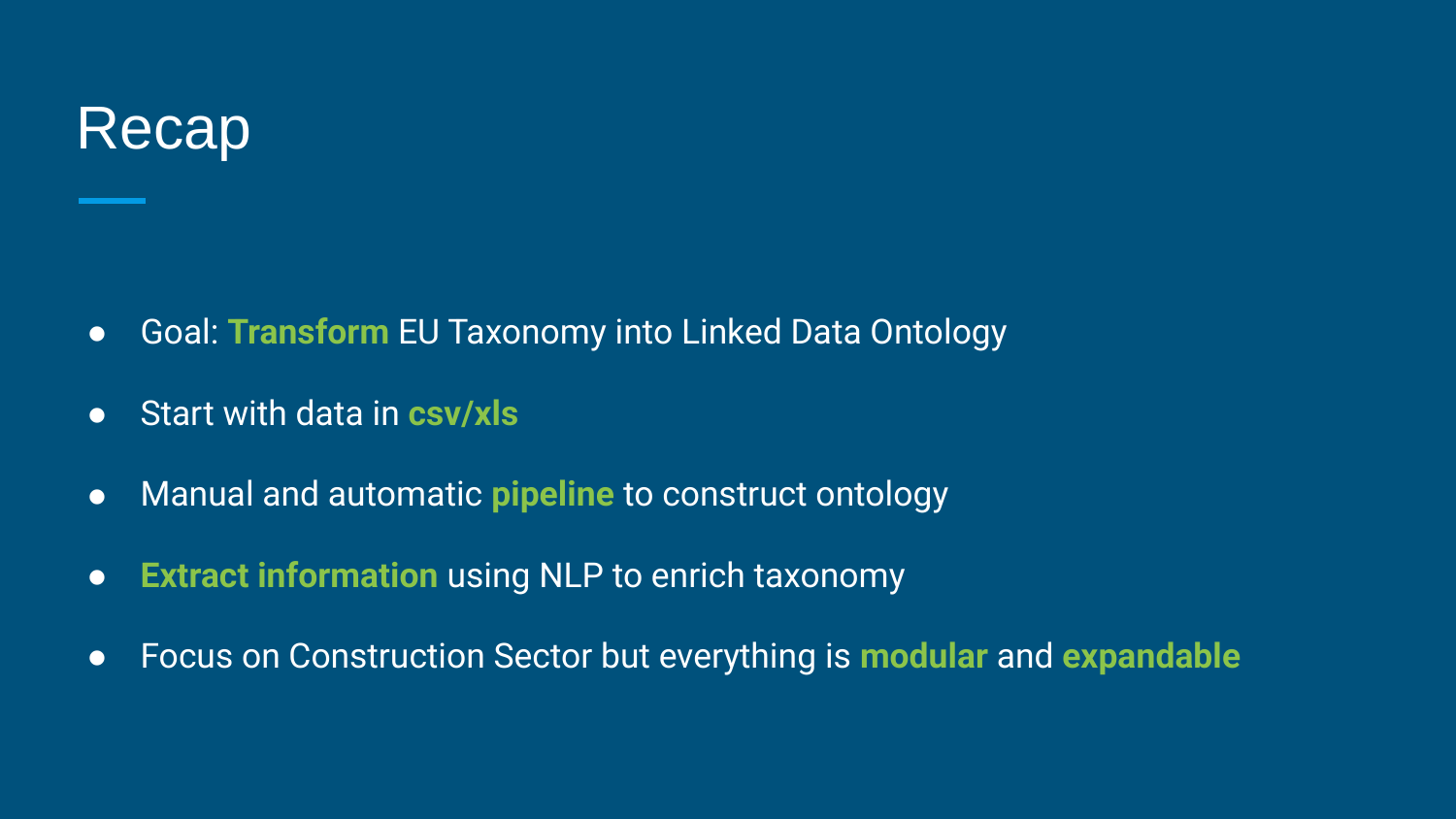

Recap
Goal: Transform EU Taxonomy into Linked Data Ontology
Start with data in csv/xls
Manual and automatic pipeline to construct ontology
Extract information using NLP to enrich taxonomy
Focus on Construction Sector but everything is modular and expandable